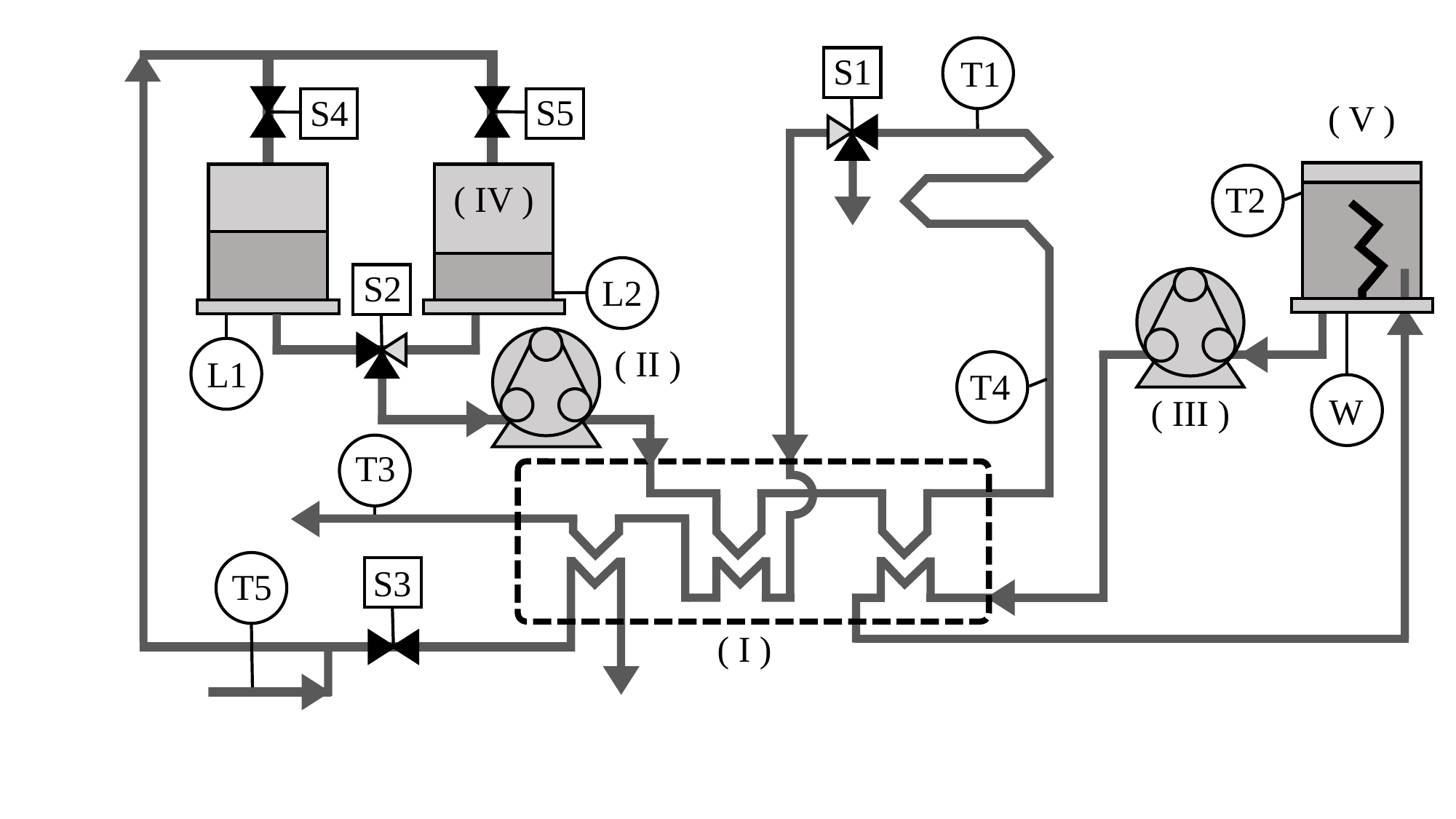

T1
S1

S5

S4

( V )

( IV )
T2

L2
S2

L1

W

( II )

T4

( III )

T3

T5
S3

( I )